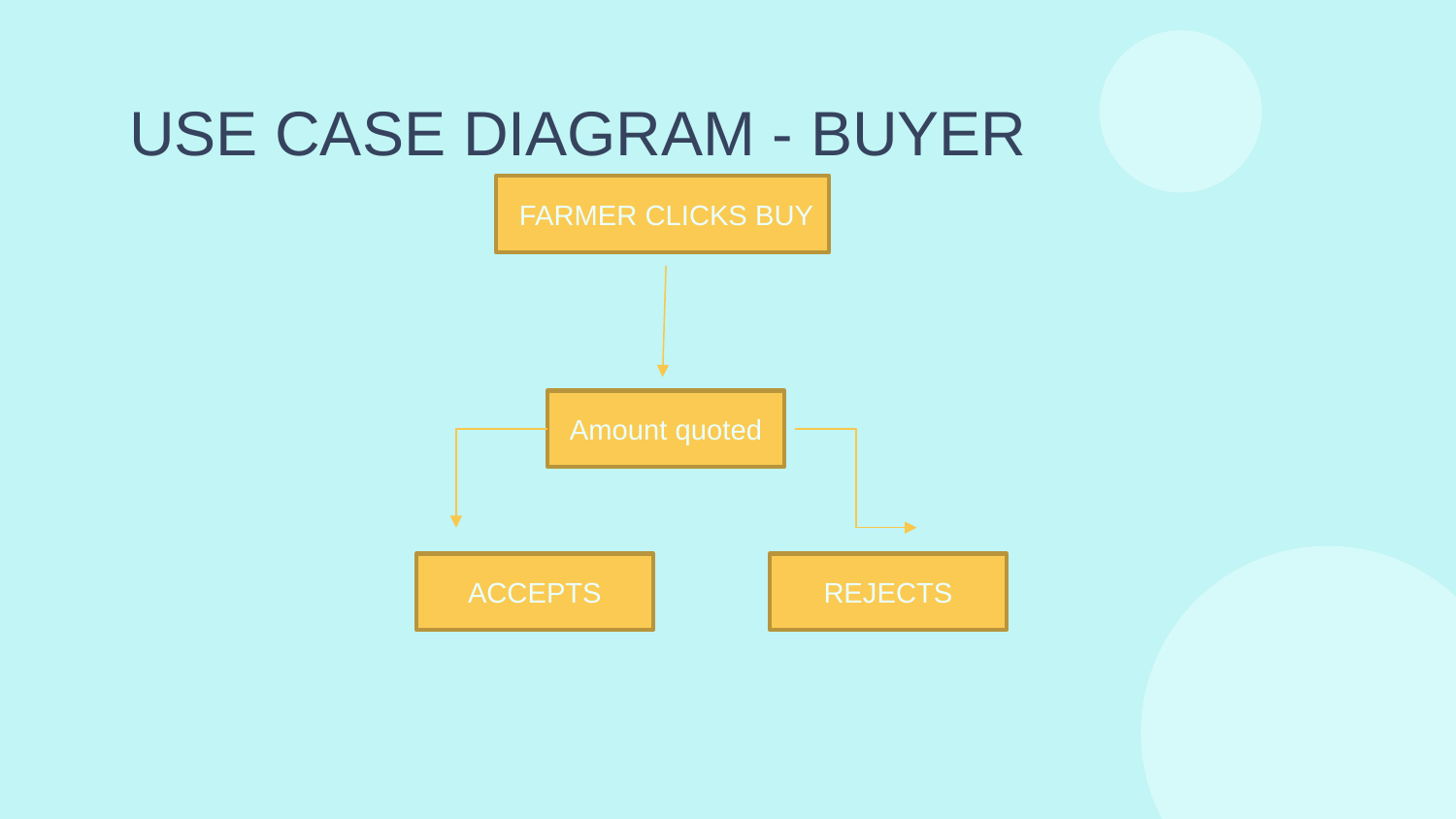

# USE CASE DIAGRAM - BUYER
 FARMER CLICKS BUY
Amount quoted
ACCEPTS
REJECTS